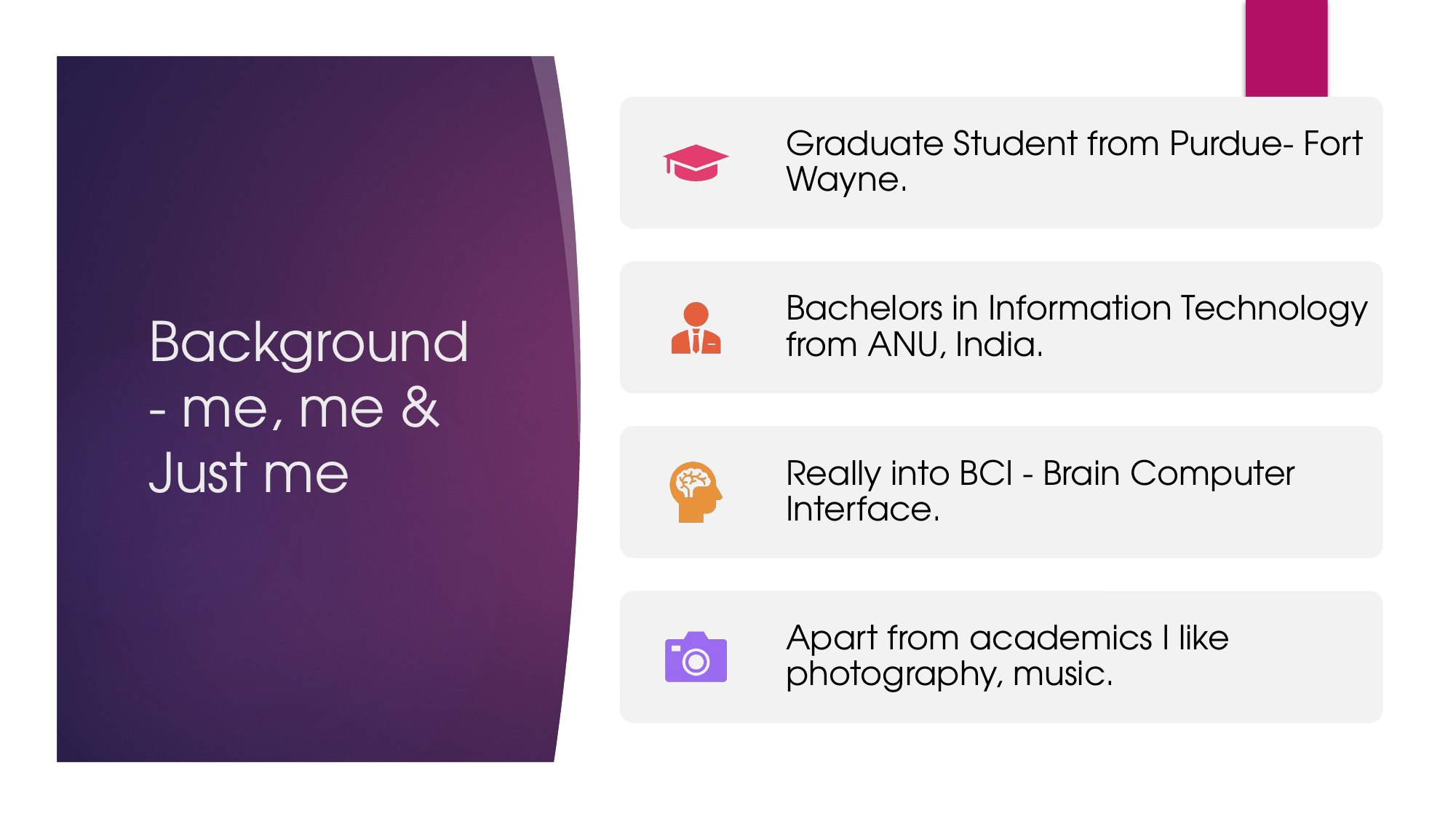

Graduate Student from Purdue- Fort Wayne.
Bachelors in Information Technology from ANU, India.
Really into BCI - Brain Computer Interface.
Apart from academics I like photography, music.
# Background - me, me & Just me